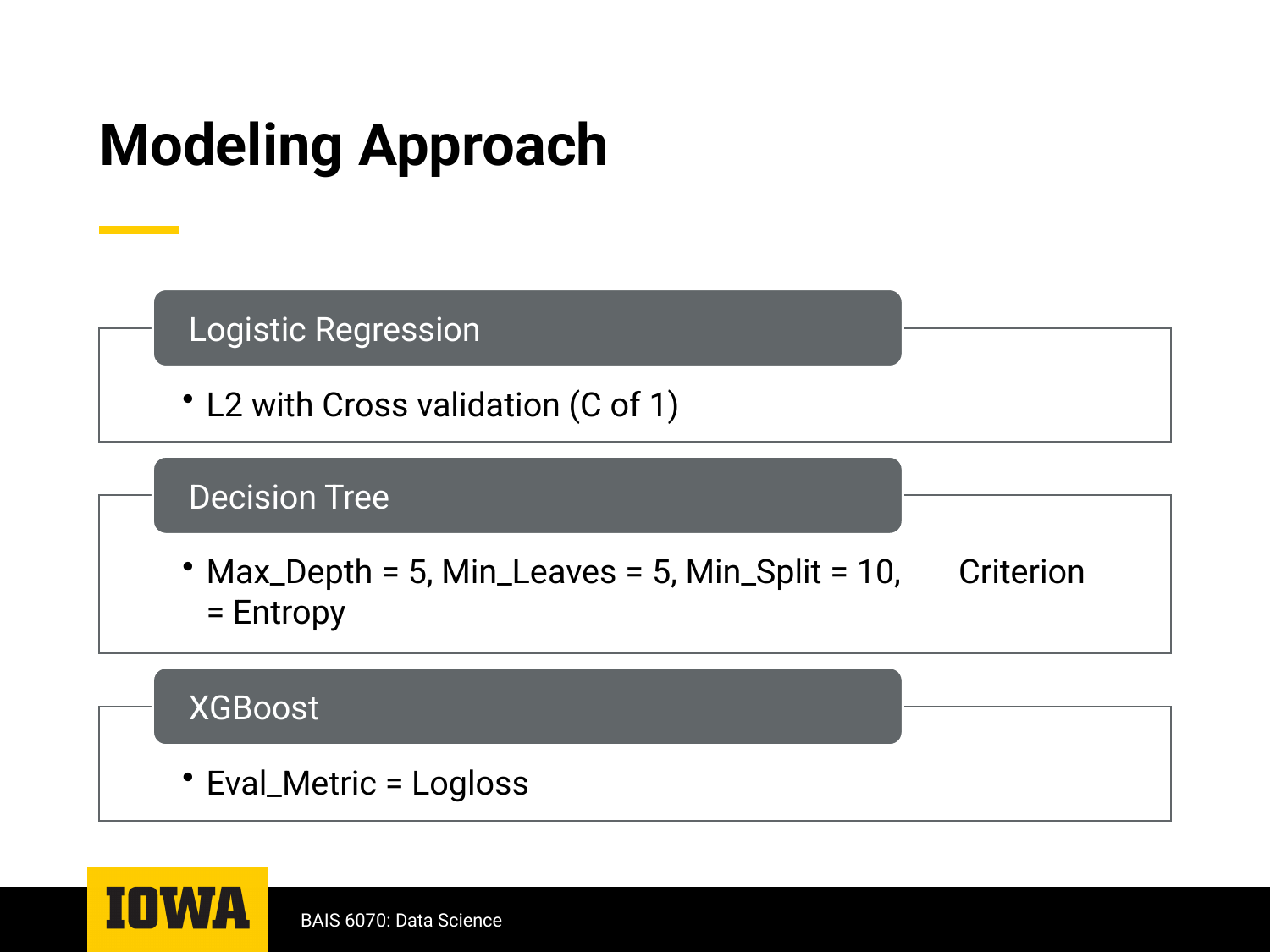

# Modeling Approach
L2 with Cross validation (C of 1)
Logistic Regression
Max_Depth = 5, Min_Leaves = 5, Min_Split = 10,       Criterion = Entropy
Decision Tree
Eval_Metric = Logloss
XGBoost
BAIS 6070: Data Science